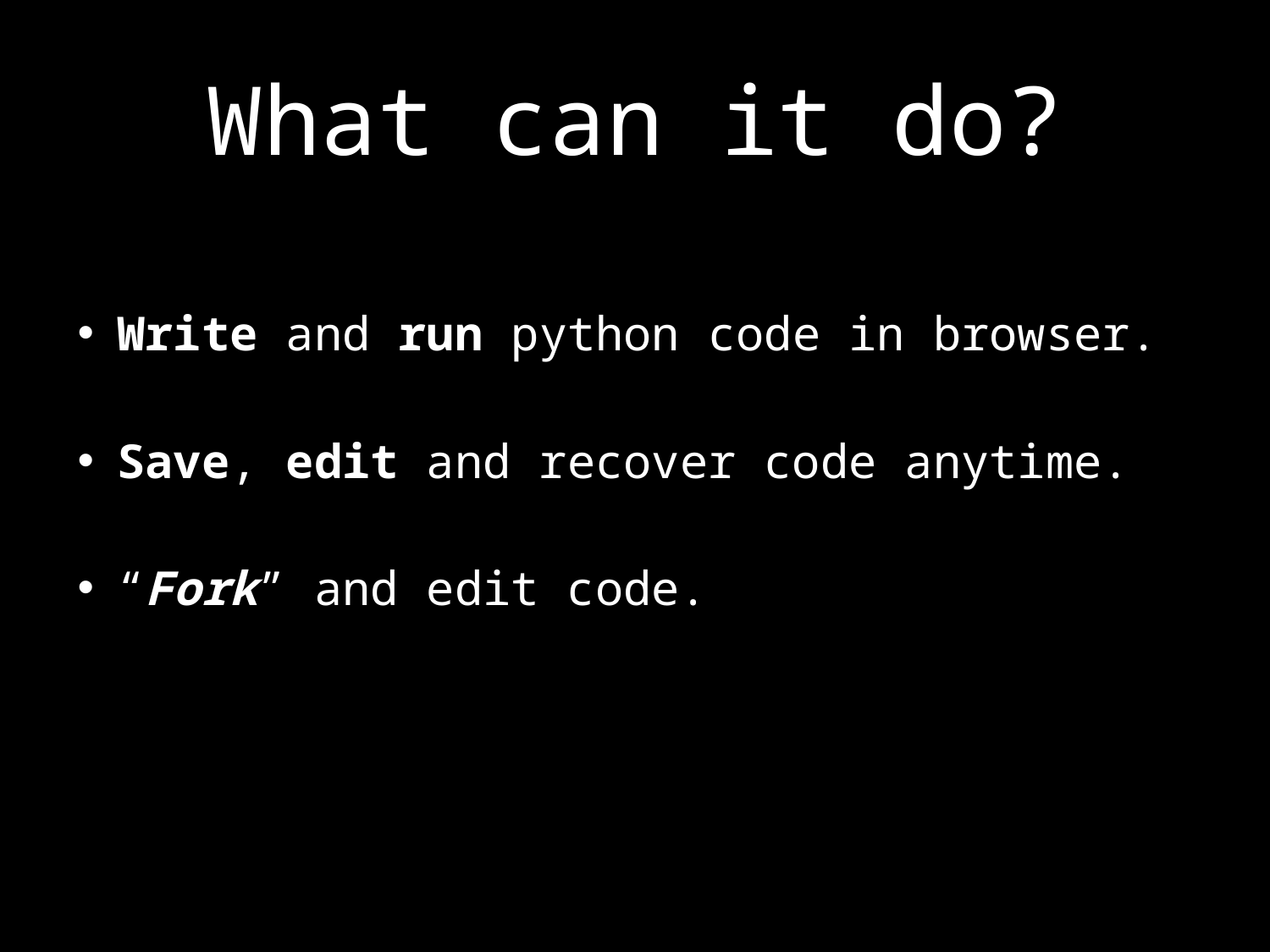

# What can it do?
Write and run python code in browser.
Save, edit and recover code anytime.
“Fork” and edit code.